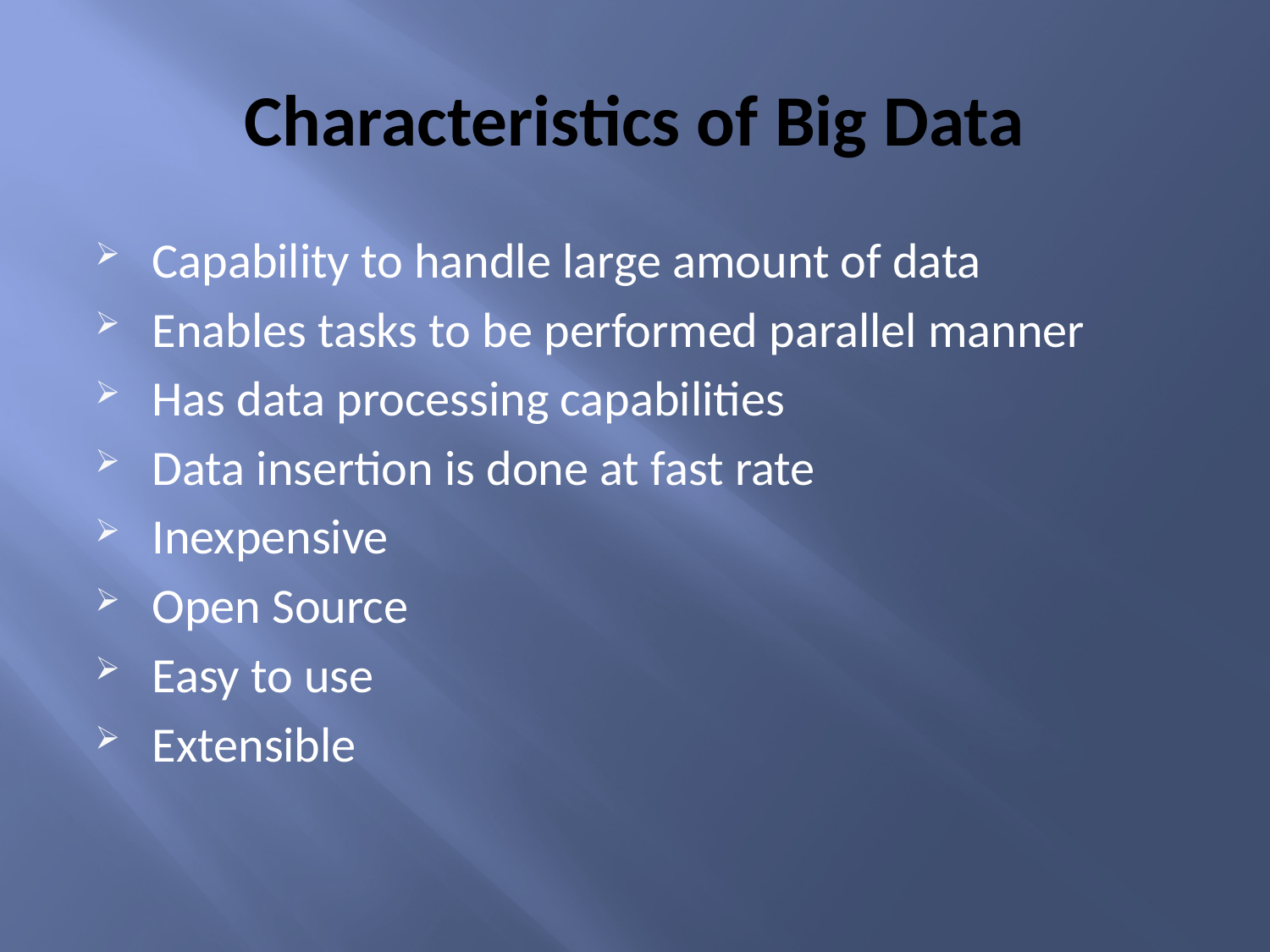

# Characteristics of Big Data
Capability to handle large amount of data
Enables tasks to be performed parallel manner
Has data processing capabilities
Data insertion is done at fast rate
Inexpensive
Open Source
Easy to use
Extensible